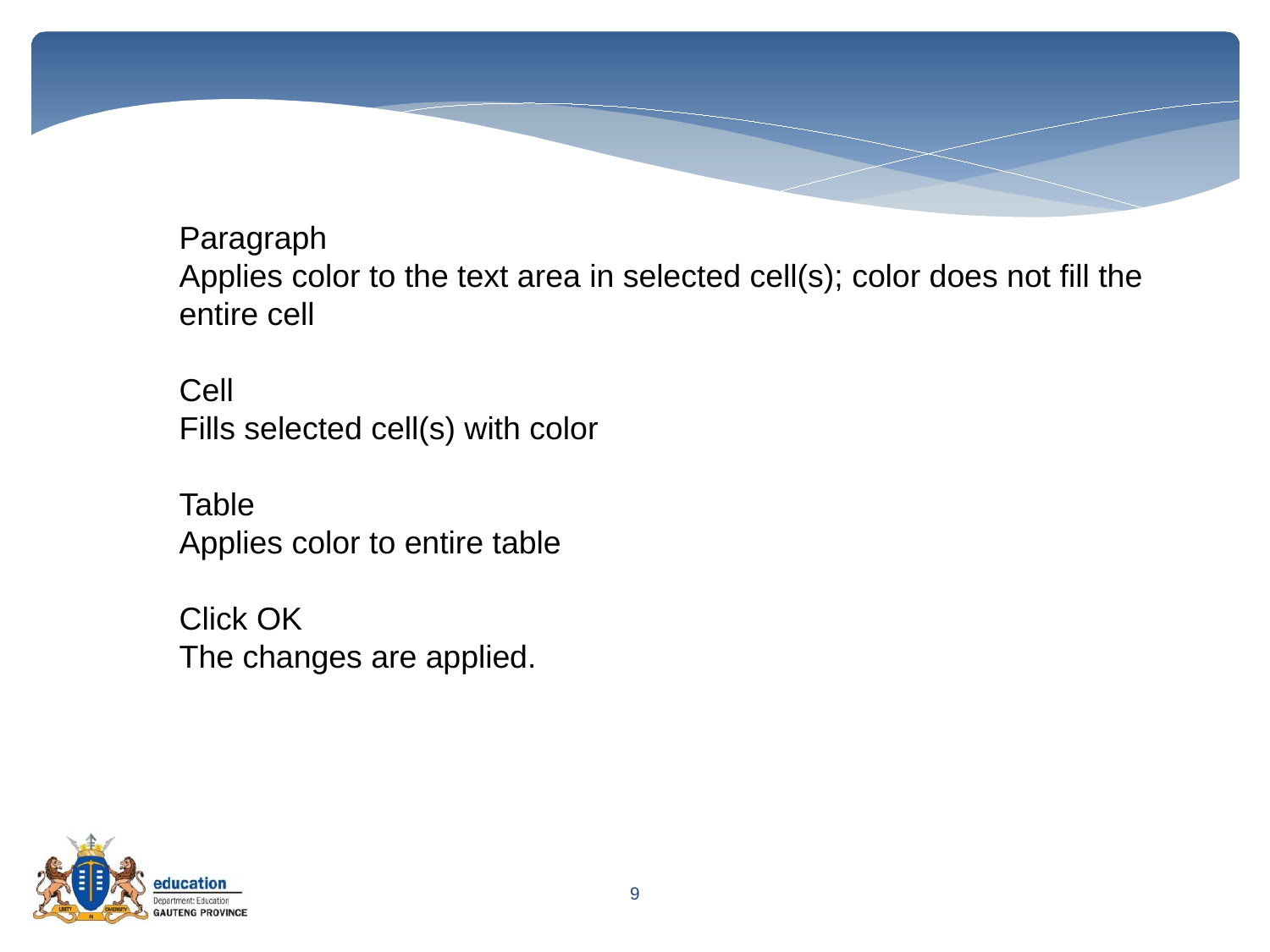

Paragraph
Applies color to the text area in selected cell(s); color does not fill the entire cell

Cell
Fills selected cell(s) with color

Table
Applies color to entire table

Click OK
The changes are applied.
9